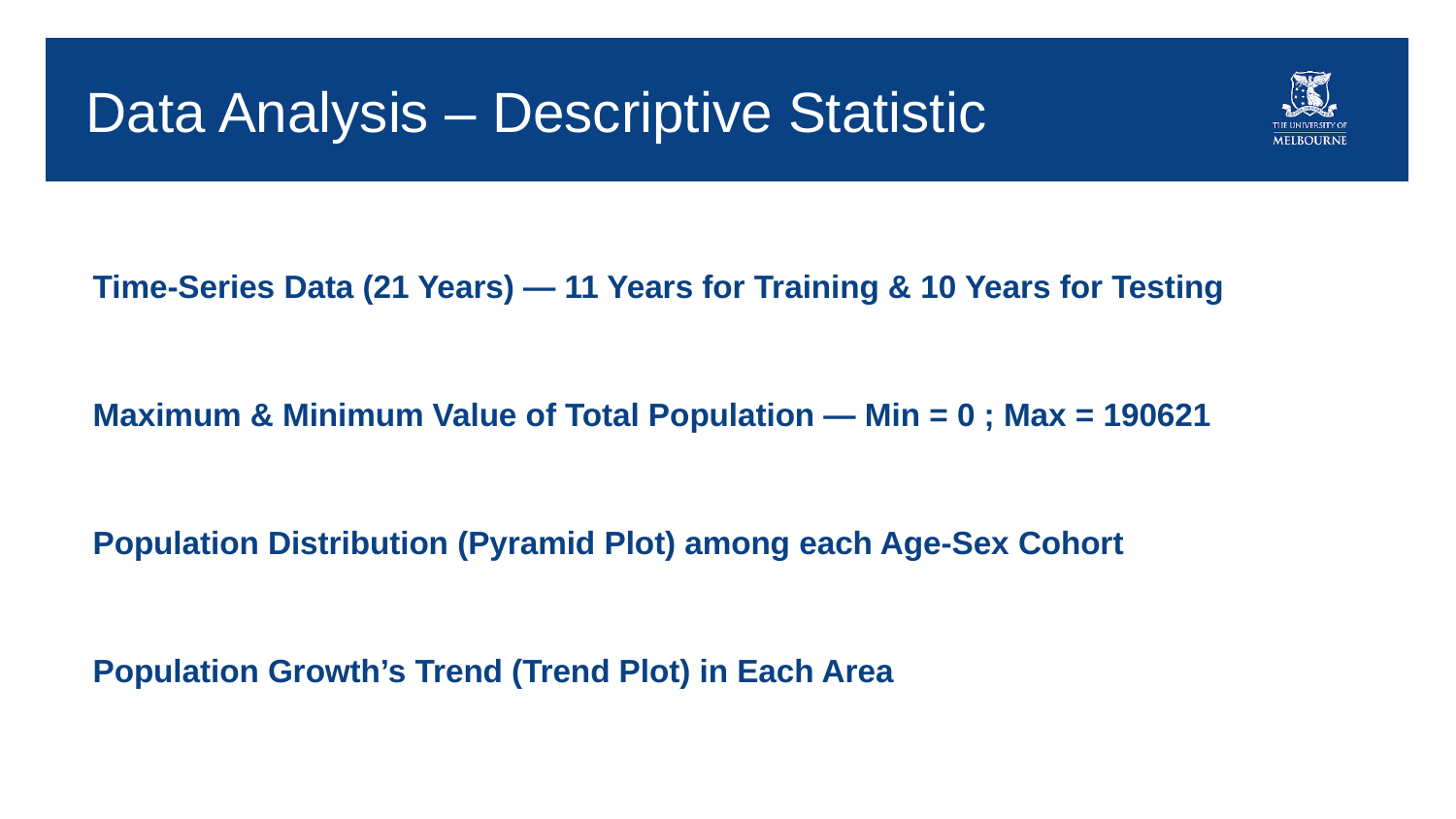

# Data Analysis – Descriptive Statistic
Time-Series Data (21 Years) — 11 Years for Training & 10 Years for Testing
Maximum & Minimum Value of Total Population — Min = 0 ; Max = 190621
Population Distribution (Pyramid Plot) among each Age-Sex Cohort
Population Growth’s Trend (Trend Plot) in Each Area